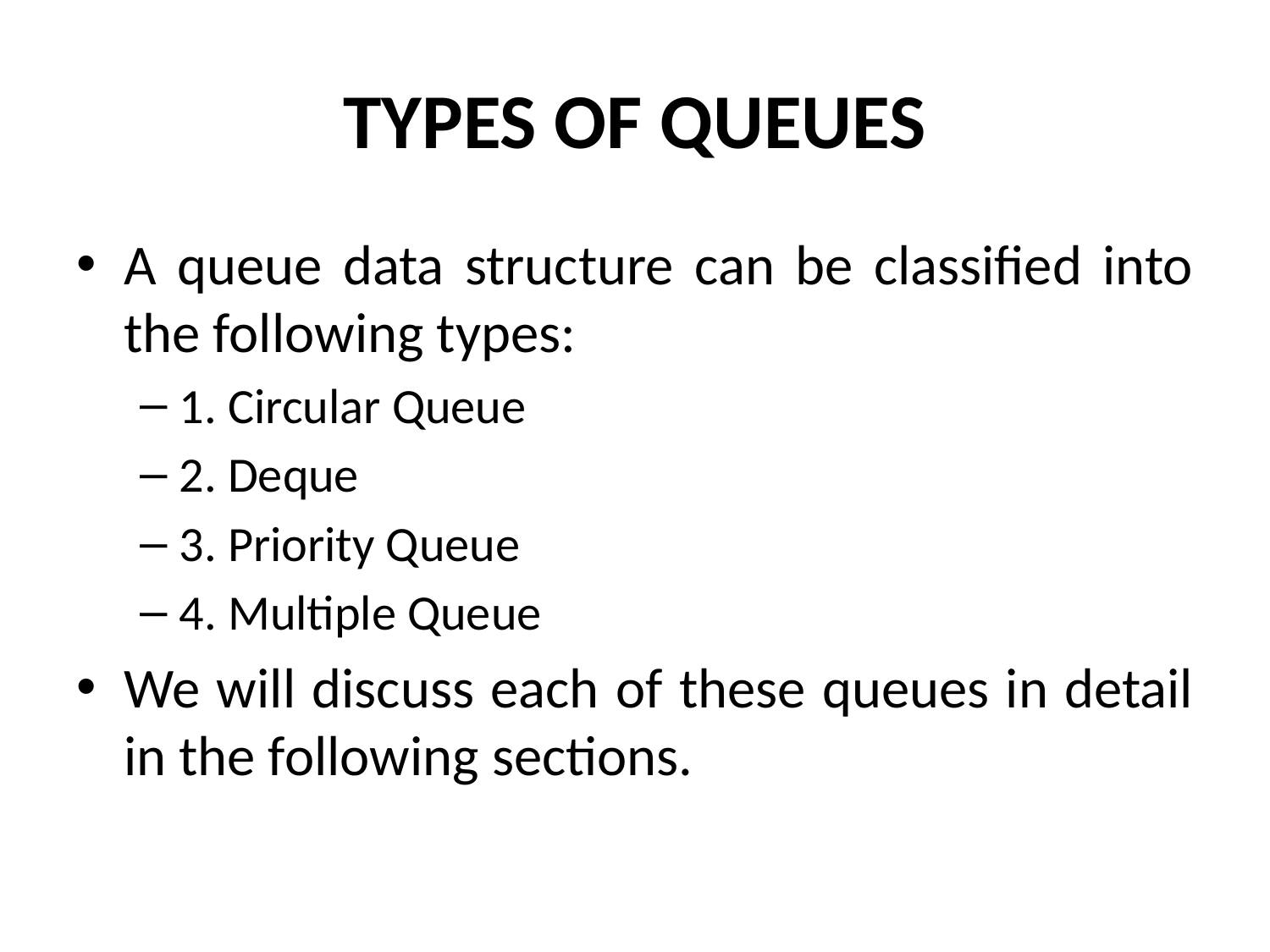

# TYPES OF QUEUES
A queue data structure can be classified into the following types:
1. Circular Queue
2. Deque
3. Priority Queue
4. Multiple Queue
We will discuss each of these queues in detail in the following sections.